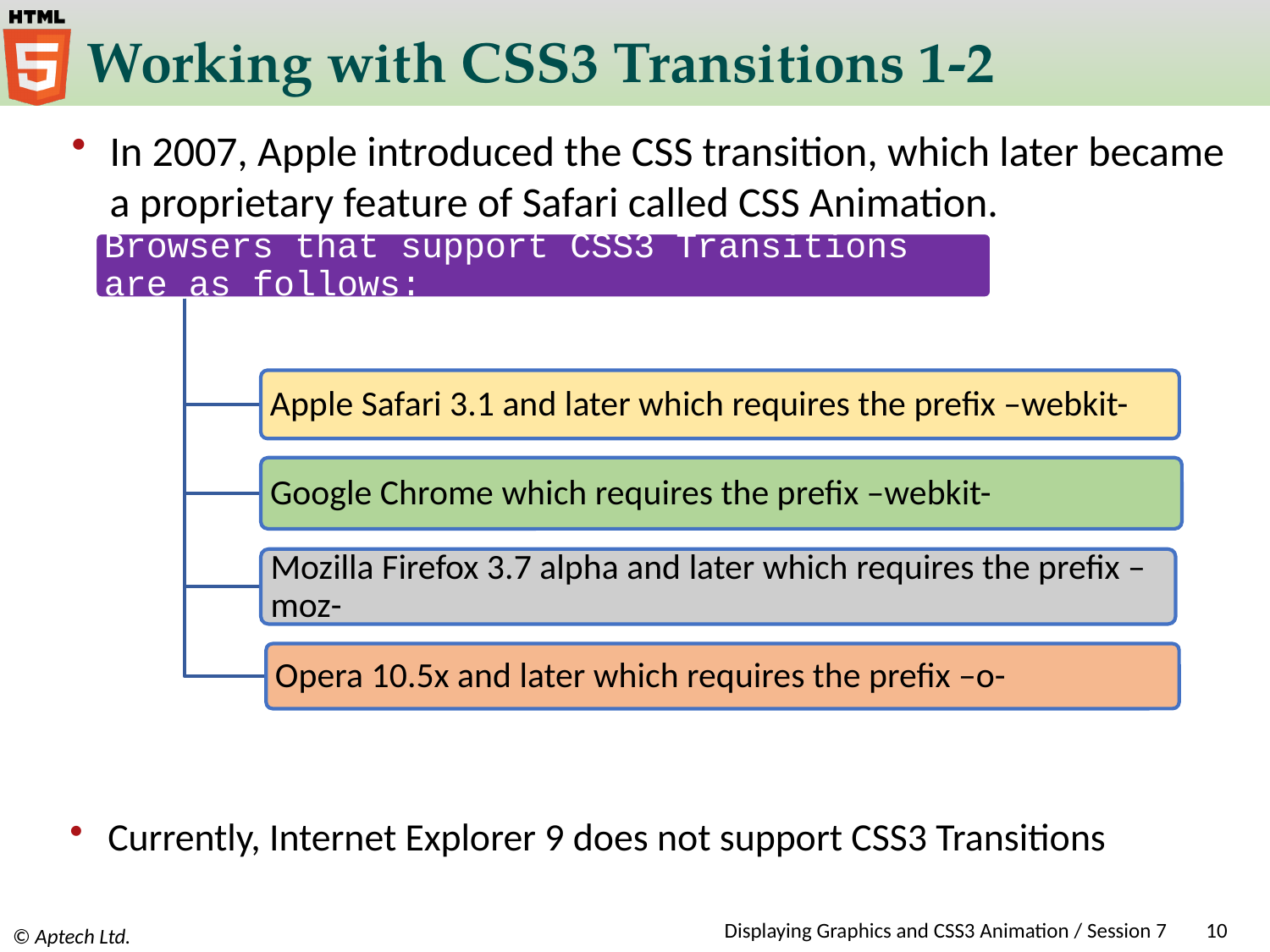

# Working with CSS3 Transitions 1-2
In 2007, Apple introduced the CSS transition, which later became a proprietary feature of Safari called CSS Animation.
Browsers that support CSS3 Transitions are as follows:
Apple Safari 3.1 and later which requires the prefix –webkit-
Google Chrome which requires the prefix –webkit-
Mozilla Firefox 3.7 alpha and later which requires the prefix –moz-
Opera 10.5x and later which requires the prefix –o-
Currently, Internet Explorer 9 does not support CSS3 Transitions
Displaying Graphics and CSS3 Animation / Session 7
10